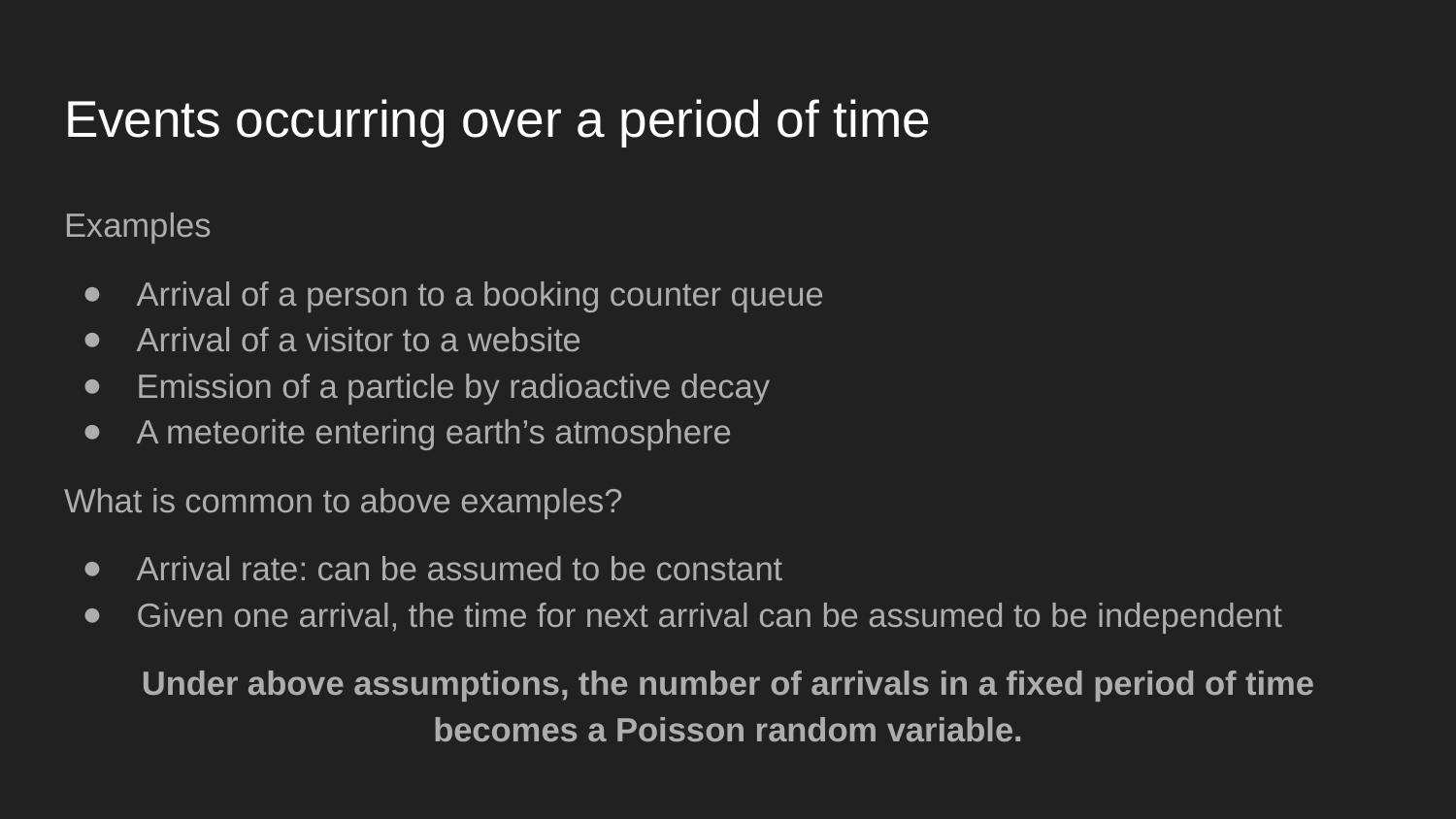

# Events occurring over a period of time
Examples
Arrival of a person to a booking counter queue
Arrival of a visitor to a website
Emission of a particle by radioactive decay
A meteorite entering earth’s atmosphere
What is common to above examples?
Arrival rate: can be assumed to be constant
Given one arrival, the time for next arrival can be assumed to be independent
Under above assumptions, the number of arrivals in a fixed period of time becomes a Poisson random variable.